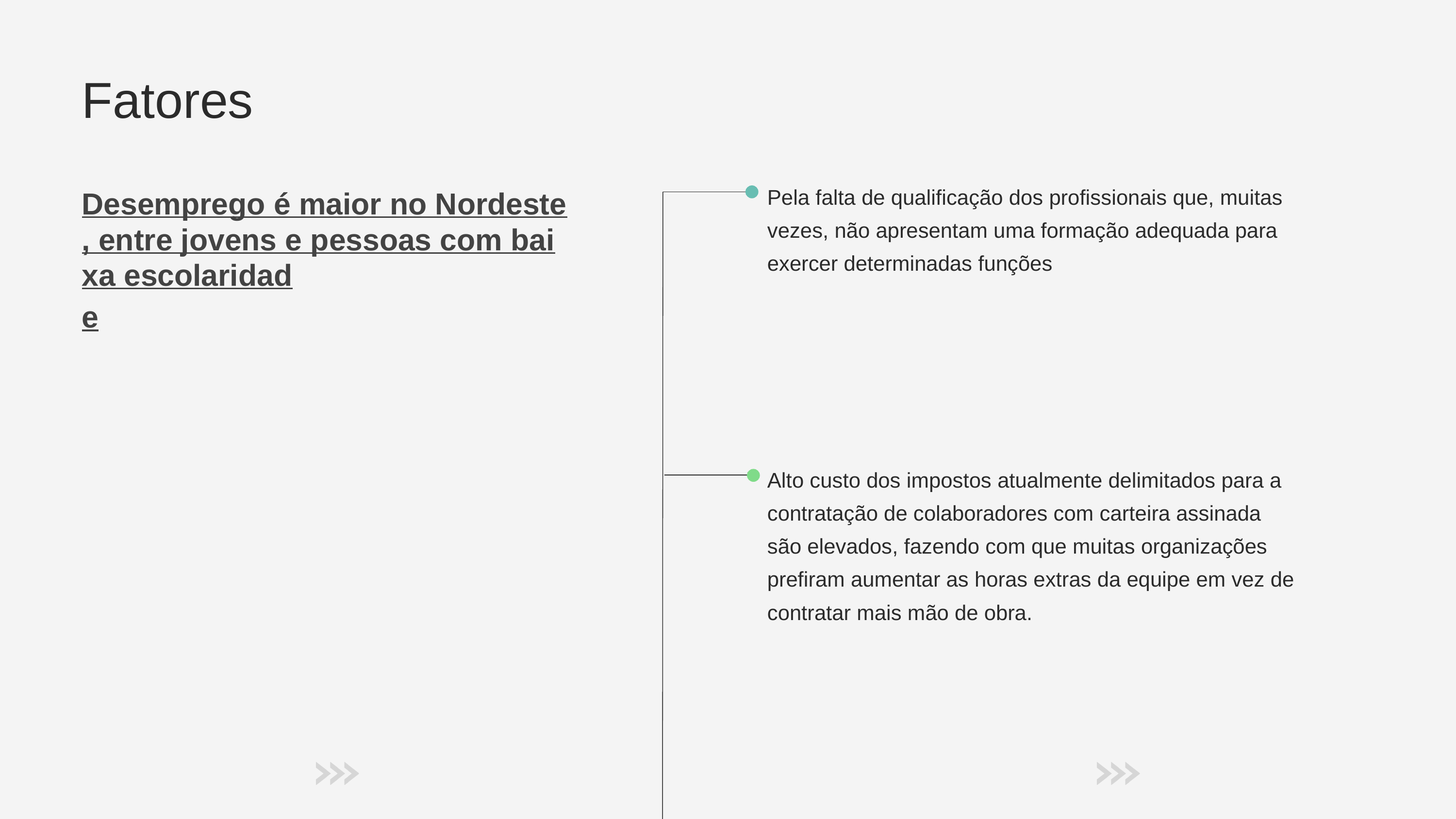

Fatores

Pela falta de qualificação dos profissionais que, muitas vezes, não apresentam uma formação adequada para exercer determinadas funções
Desemprego é maior no Nordeste, entre jovens e pessoas com baixa escolaridade

Alto custo dos impostos atualmente delimitados para a contratação de colaboradores com carteira assinada são elevados, fazendo com que muitas organizações prefiram aumentar as horas extras da equipe em vez de contratar mais mão de obra.